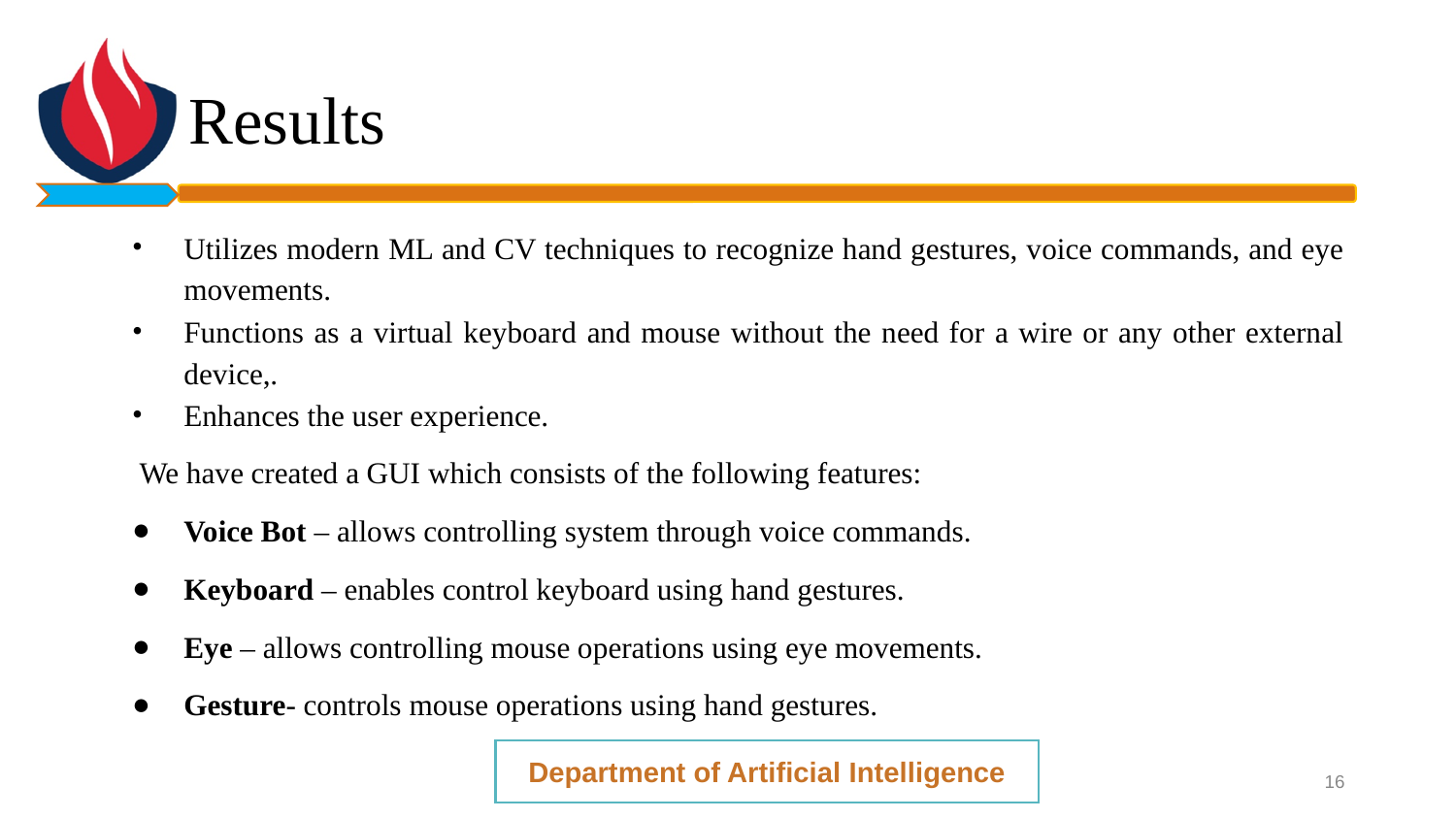

# Results
Utilizes modern ML and CV techniques to recognize hand gestures, voice commands, and eye movements.
Functions as a virtual keyboard and mouse without the need for a wire or any other external device,.
Enhances the user experience.
We have created a GUI which consists of the following features:
Voice Bot – allows controlling system through voice commands.
Keyboard – enables control keyboard using hand gestures.
Eye – allows controlling mouse operations using eye movements.
Gesture- controls mouse operations using hand gestures.

Department of Artificial Intelligence
16